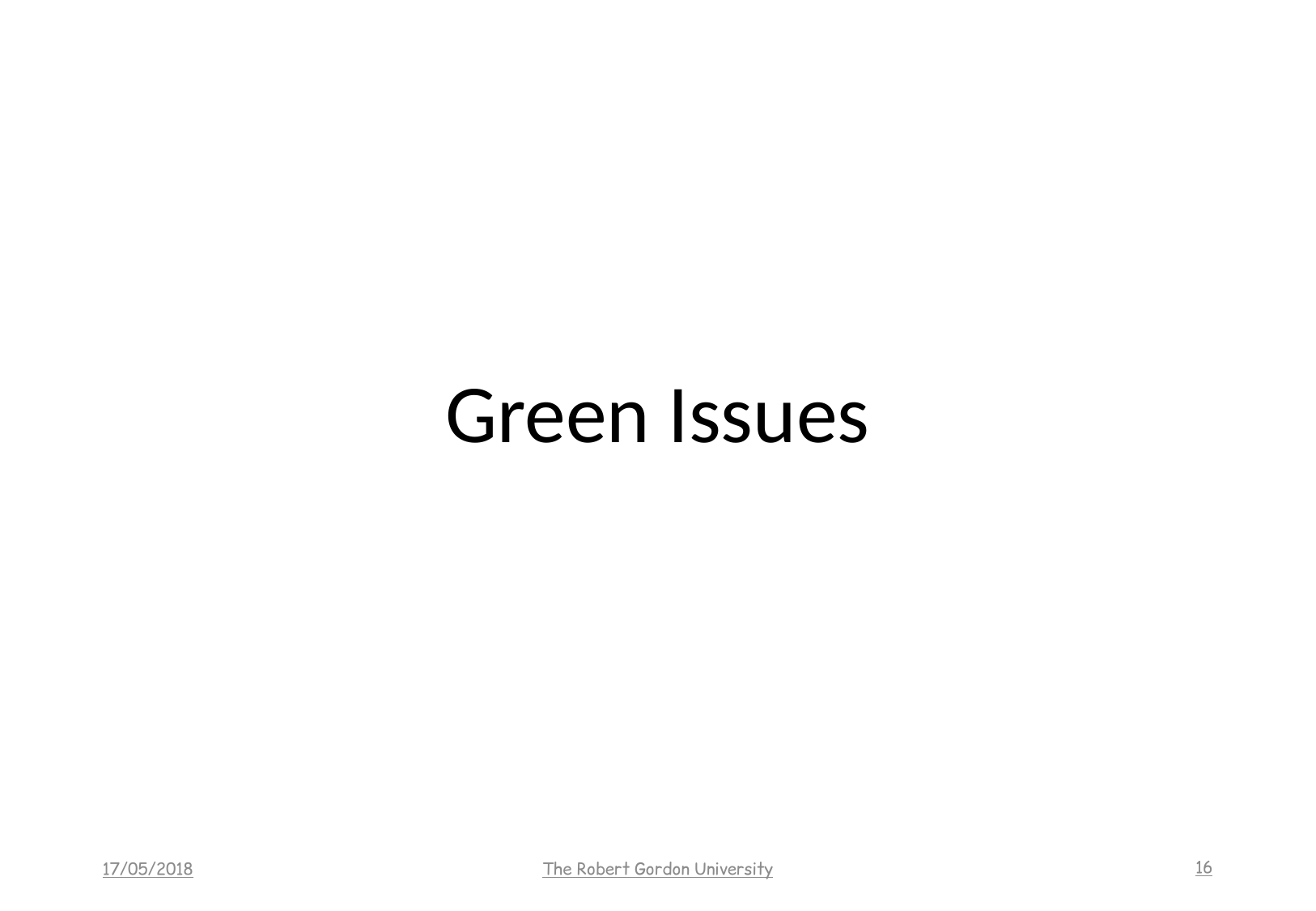

# Green Issues
17/05/2018
The Robert Gordon University
16